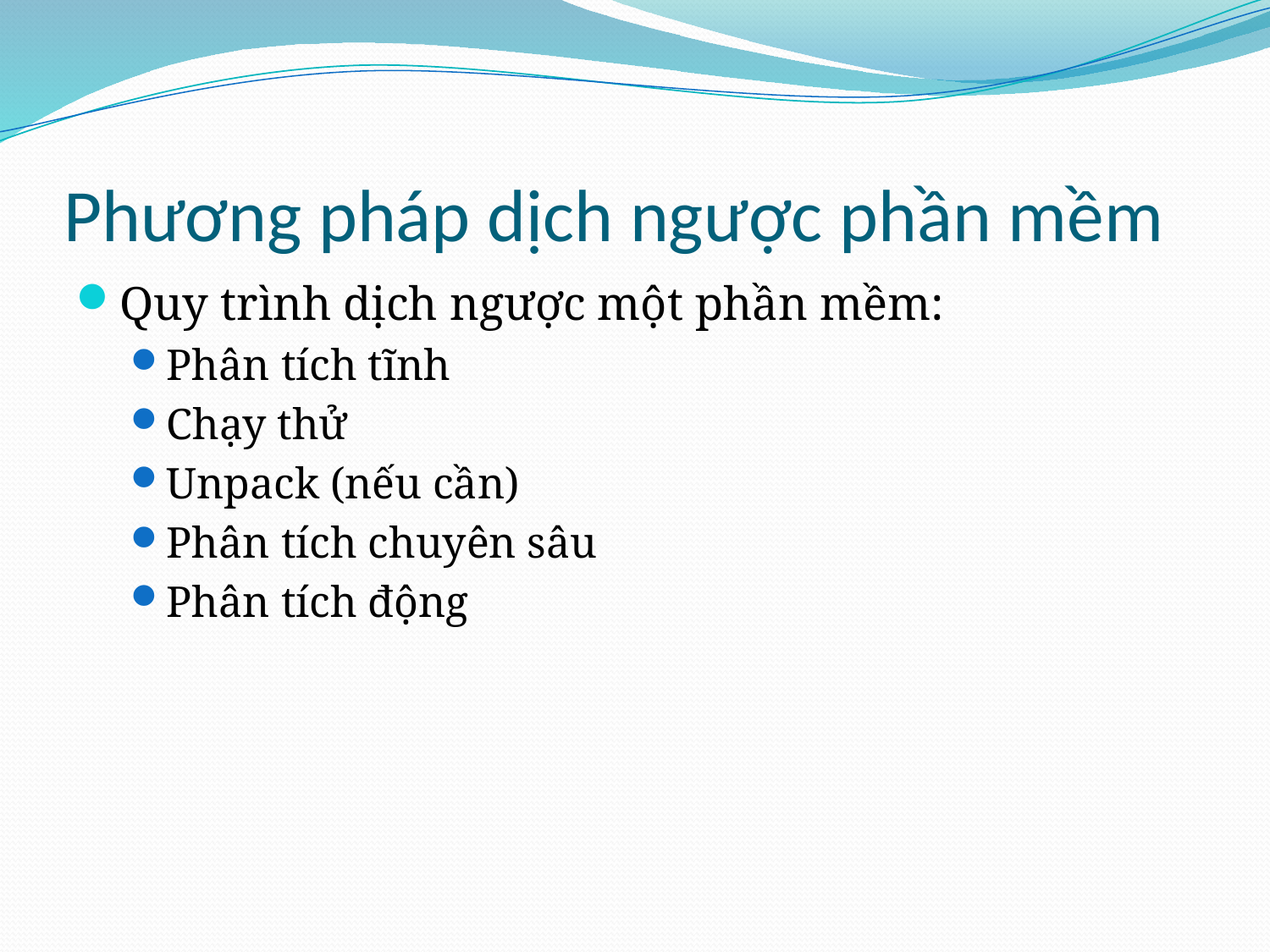

# Phương pháp dịch ngược phần mềm
Quy trình dịch ngược một phần mềm:
Phân tích tĩnh
Chạy thử
Unpack (nếu cần)
Phân tích chuyên sâu
Phân tích động